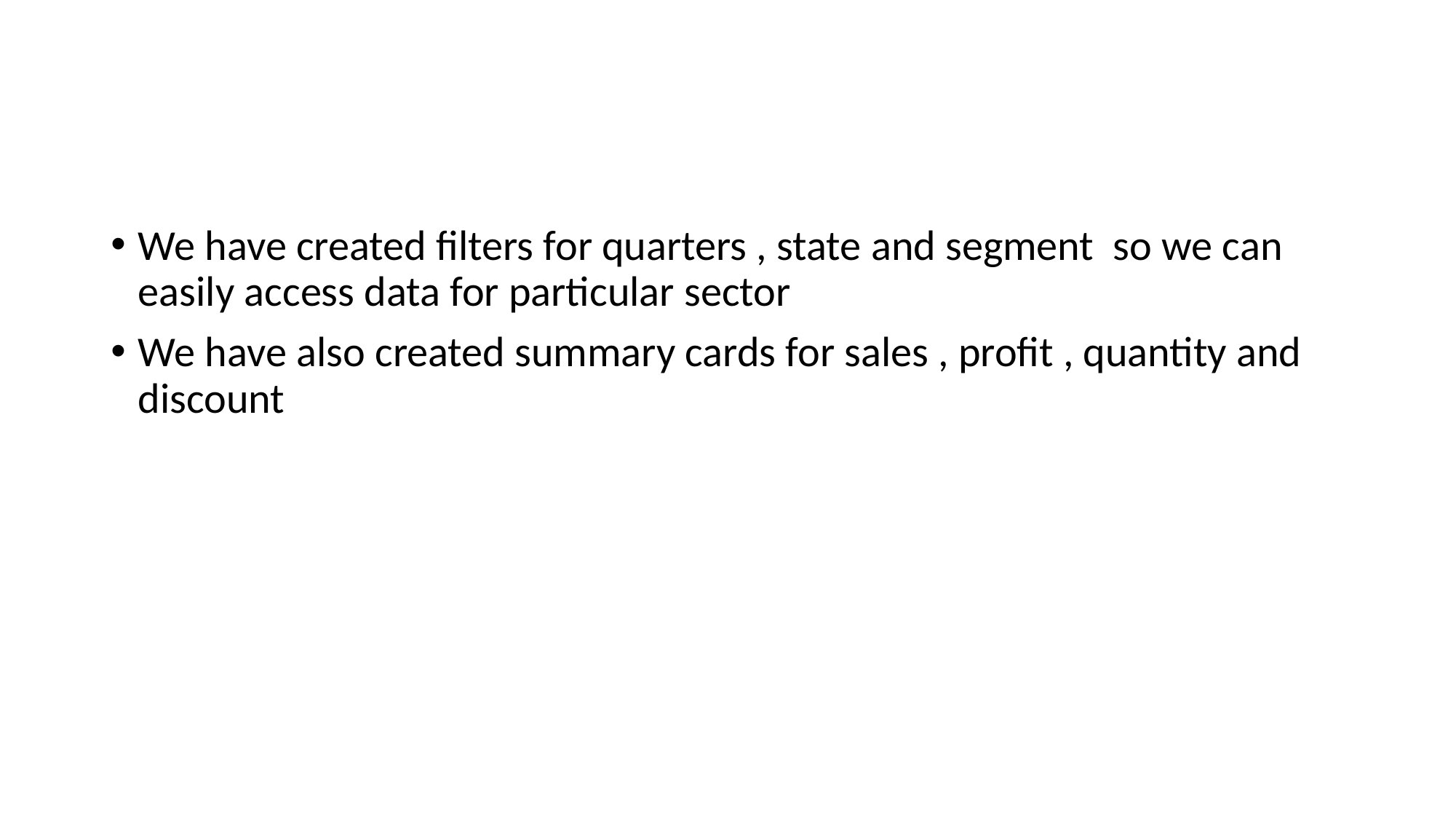

#
We have created filters for quarters , state and segment  so we can easily access data for particular sector
We have also created summary cards for sales , profit , quantity and discount